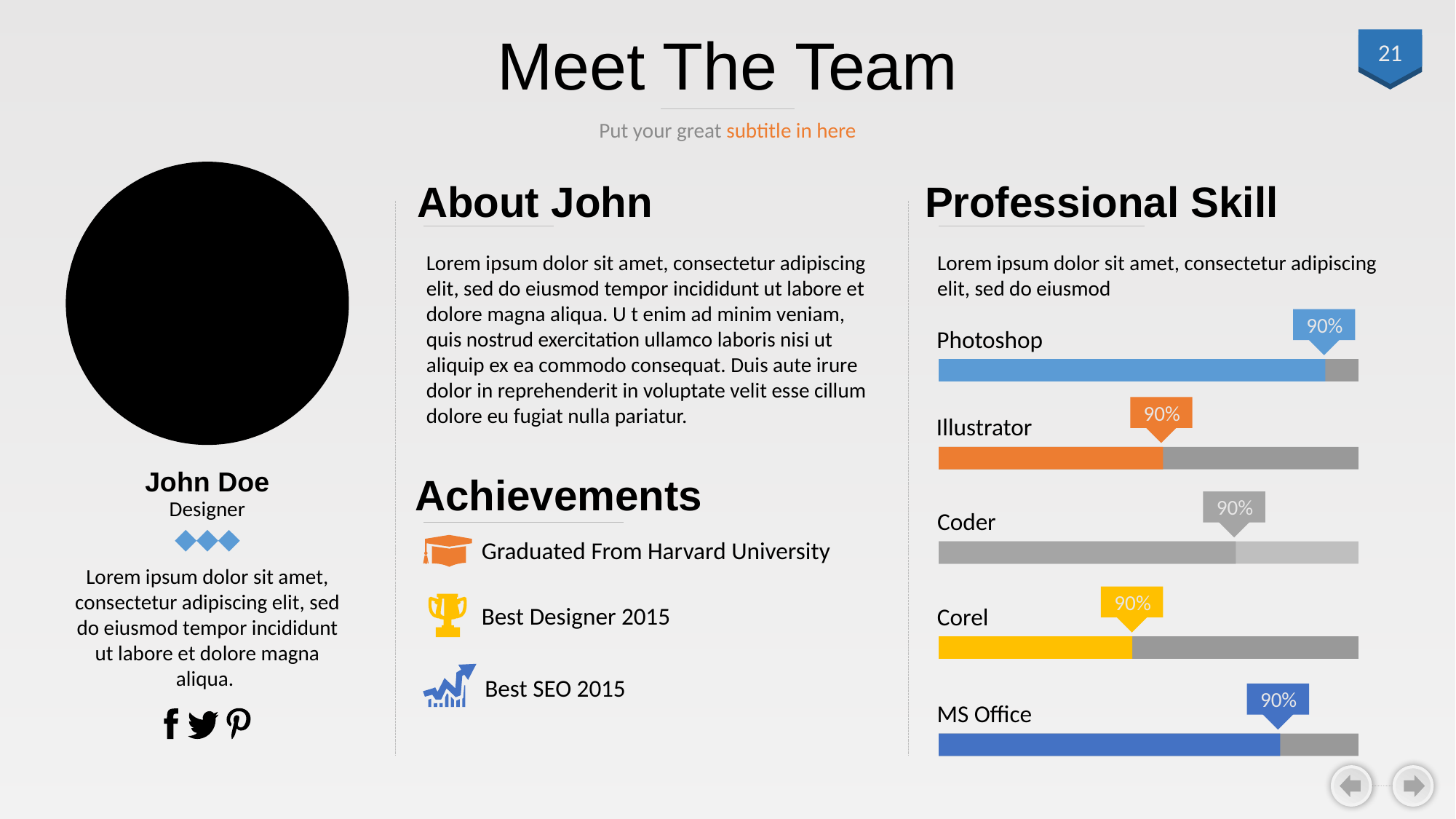

# Meet The Team
21
Put your great subtitle in here

About John
Professional Skill
Lorem ipsum dolor sit amet, consectetur adipiscing elit, sed do eiusmod tempor incididunt ut labore et dolore magna aliqua. U t enim ad minim veniam, quis nostrud exercitation ullamco laboris nisi ut aliquip ex ea commodo consequat. Duis aute irure dolor in reprehenderit in voluptate velit esse cillum dolore eu fugiat nulla pariatur.
Lorem ipsum dolor sit amet, consectetur adipiscing
elit, sed do eiusmod
90%

Photoshop

90%

Illustrator

John Doe
Achievements
90%

Designer
Coder

Graduated From Harvard University

Lorem ipsum dolor sit amet, consectetur adipiscing elit, sed do eiusmod tempor incididunt ut labore et dolore magna aliqua.
90%

Best Designer 2015
Corel

Best SEO 2015
90%

MS Office